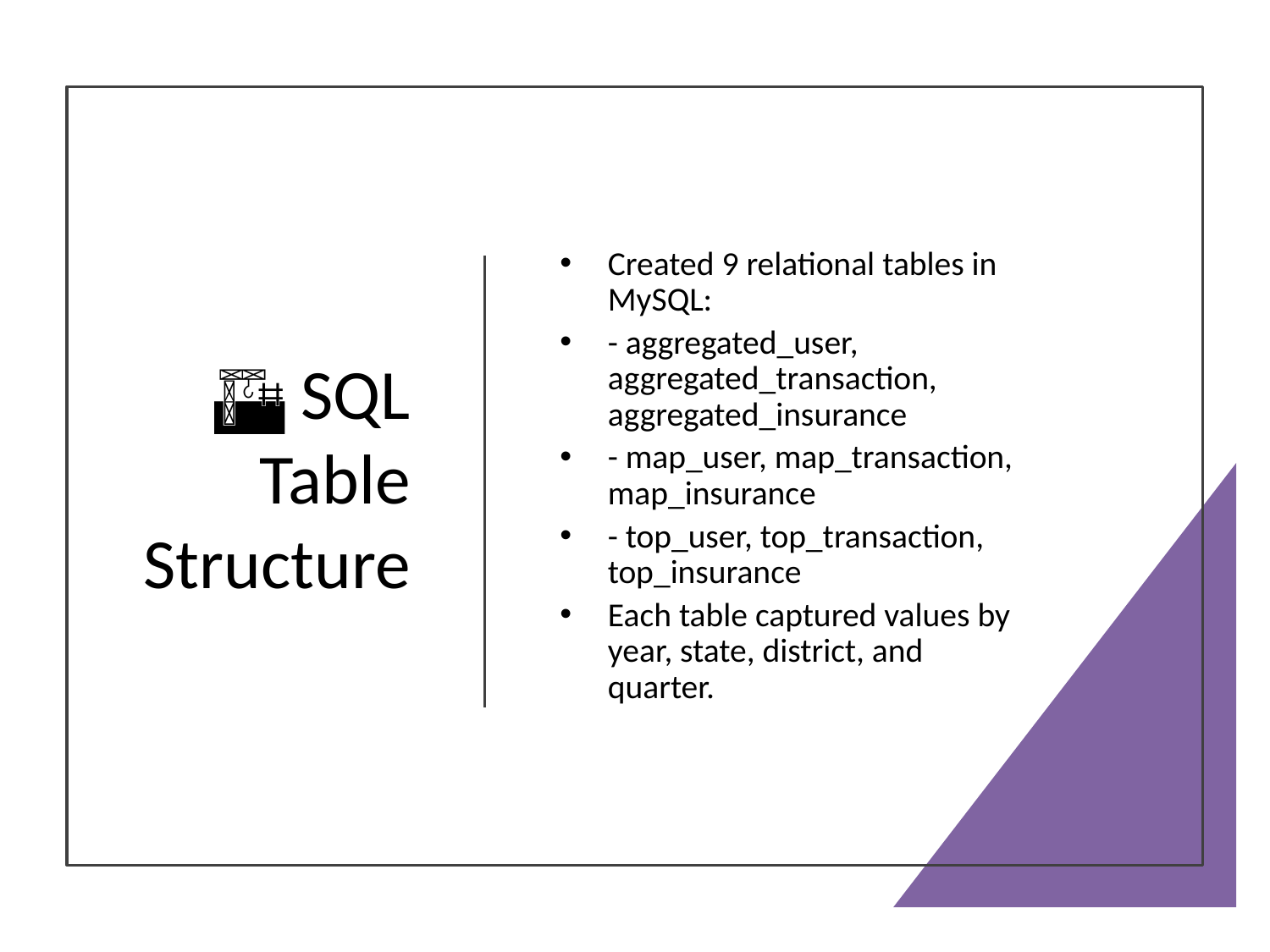

# 🏗️ SQL Table Structure
Created 9 relational tables in MySQL:
- aggregated_user, aggregated_transaction, aggregated_insurance
- map_user, map_transaction, map_insurance
- top_user, top_transaction, top_insurance
Each table captured values by year, state, district, and quarter.